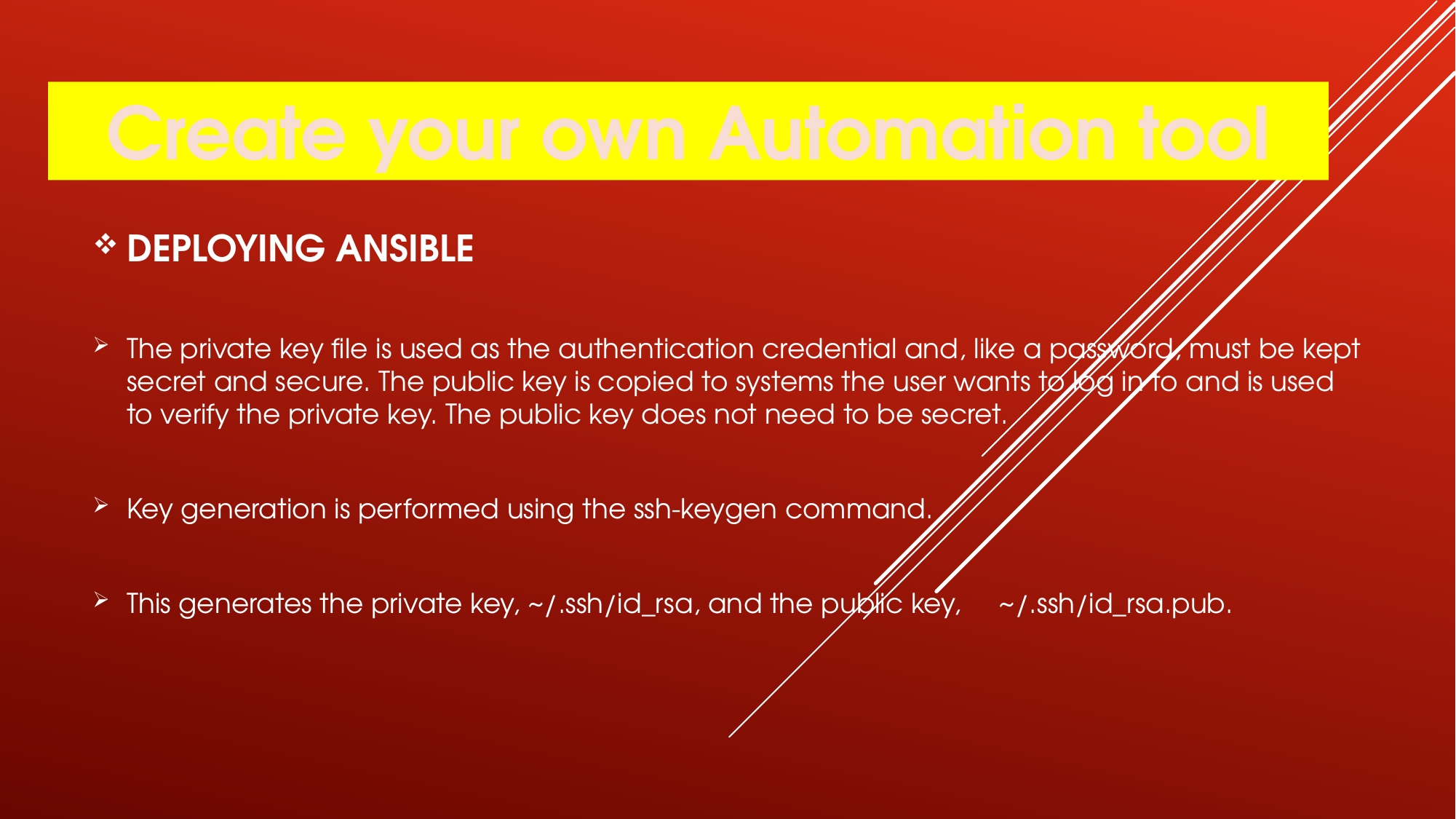

Create your own Automation tool
DEPLOYING ANSIBLE

The private key file is used as the authentication credential and, like a password, must be kept secret and secure. The public key is copied to systems the user wants to log in to and is used to verify the private key. The public key does not need to be secret.

Key generation is performed using the ssh-keygen command.

This generates the private key, ~/.ssh/id_rsa, and the public key,     ~/.ssh/id_rsa.pub.